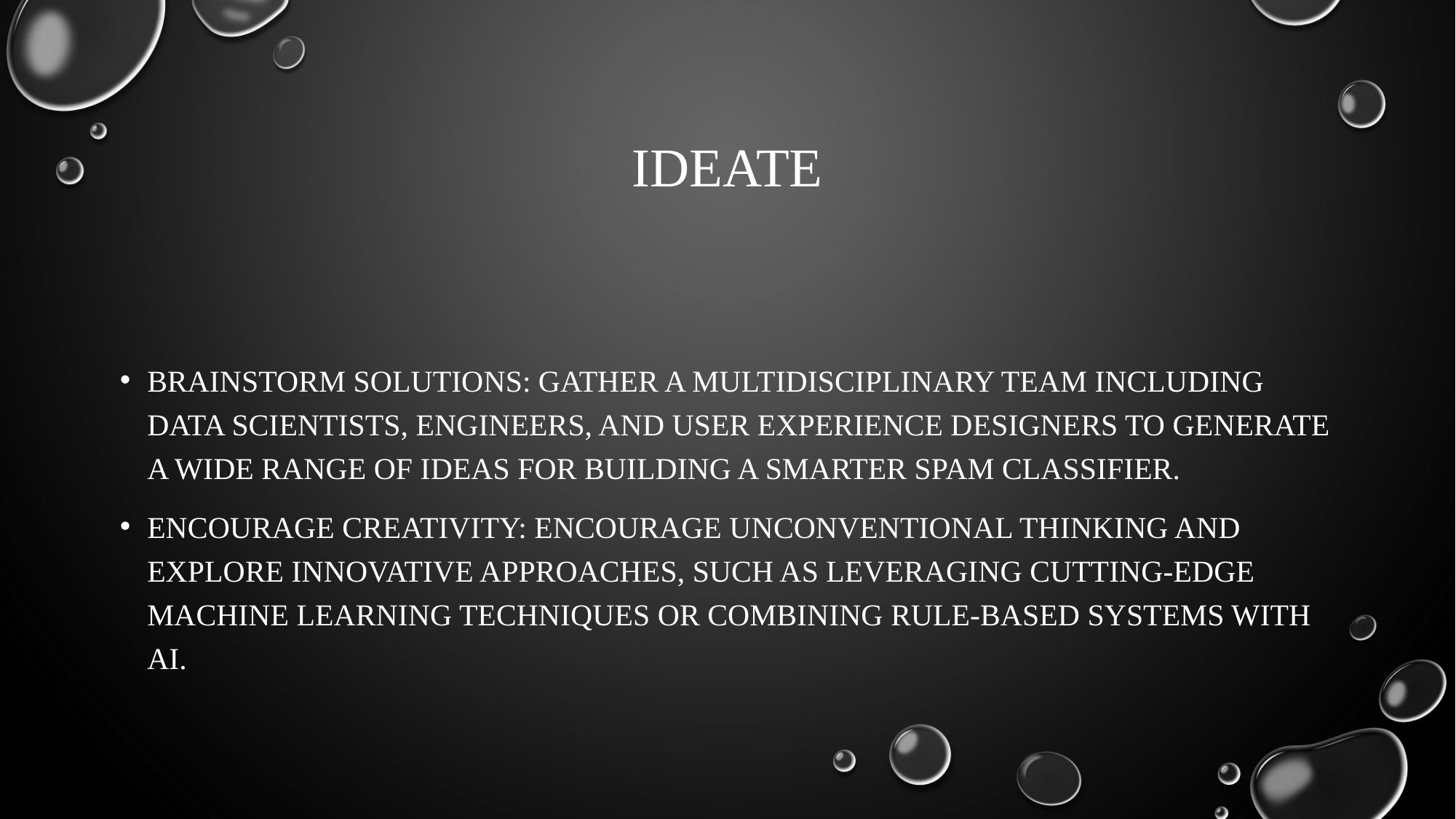

# ideate

Brainstorm solutions: Gather a multidisciplinary team including data scientists, engineers, and user experience designers to generate a wide range of ideas for building a smarter spam classifier.
Encourage creativity: Encourage unconventional thinking and explore innovative approaches, such as leveraging cutting-edge machine learning techniques or combining rule-based systems with AI.